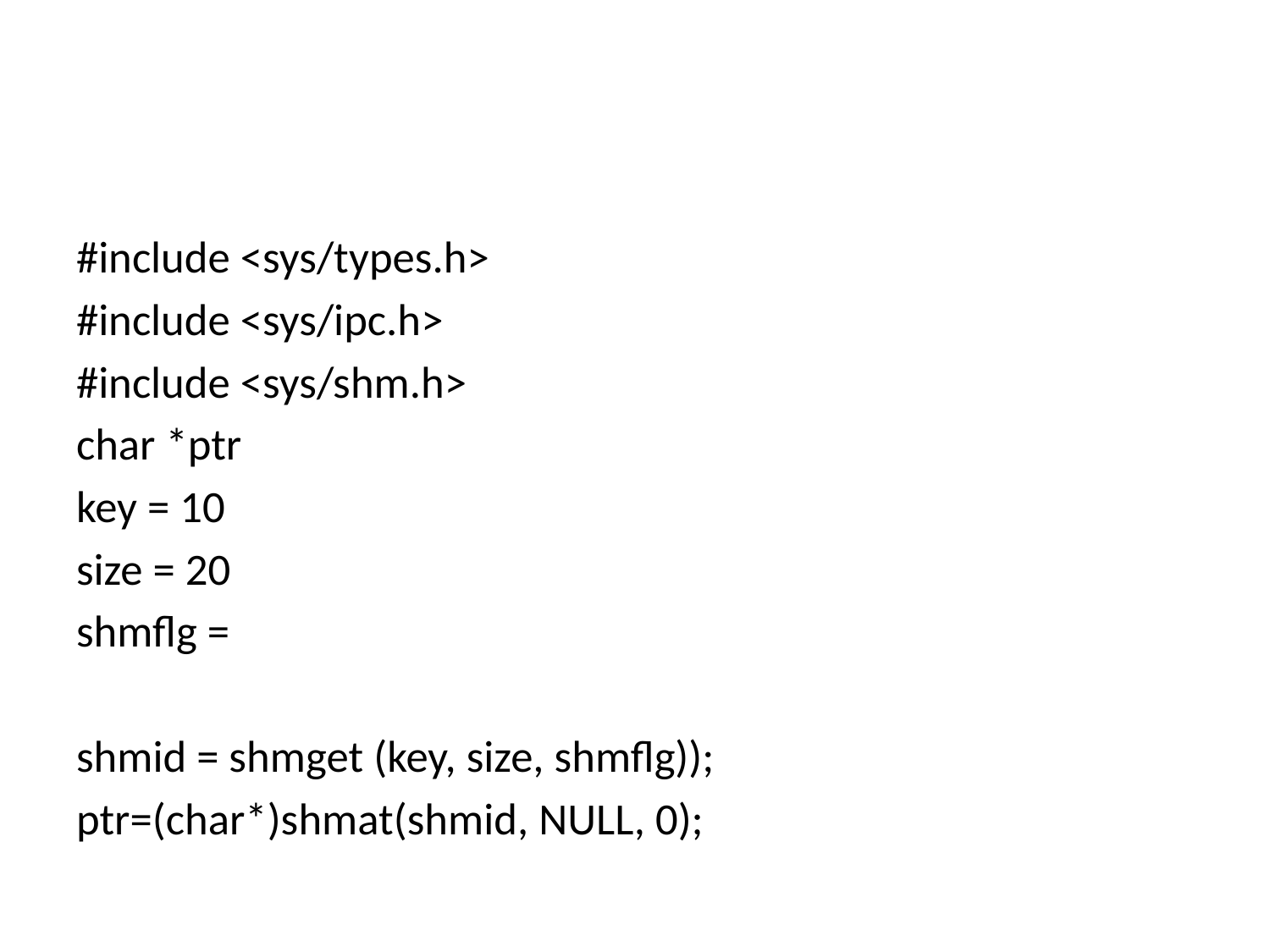

#
#include <sys/types.h>
#include <sys/ipc.h>
#include <sys/shm.h>
char *ptr
key = 10
size = 20
shmflg =

shmid = shmget (key, size, shmflg));
ptr=(char*)shmat(shmid, NULL, 0);